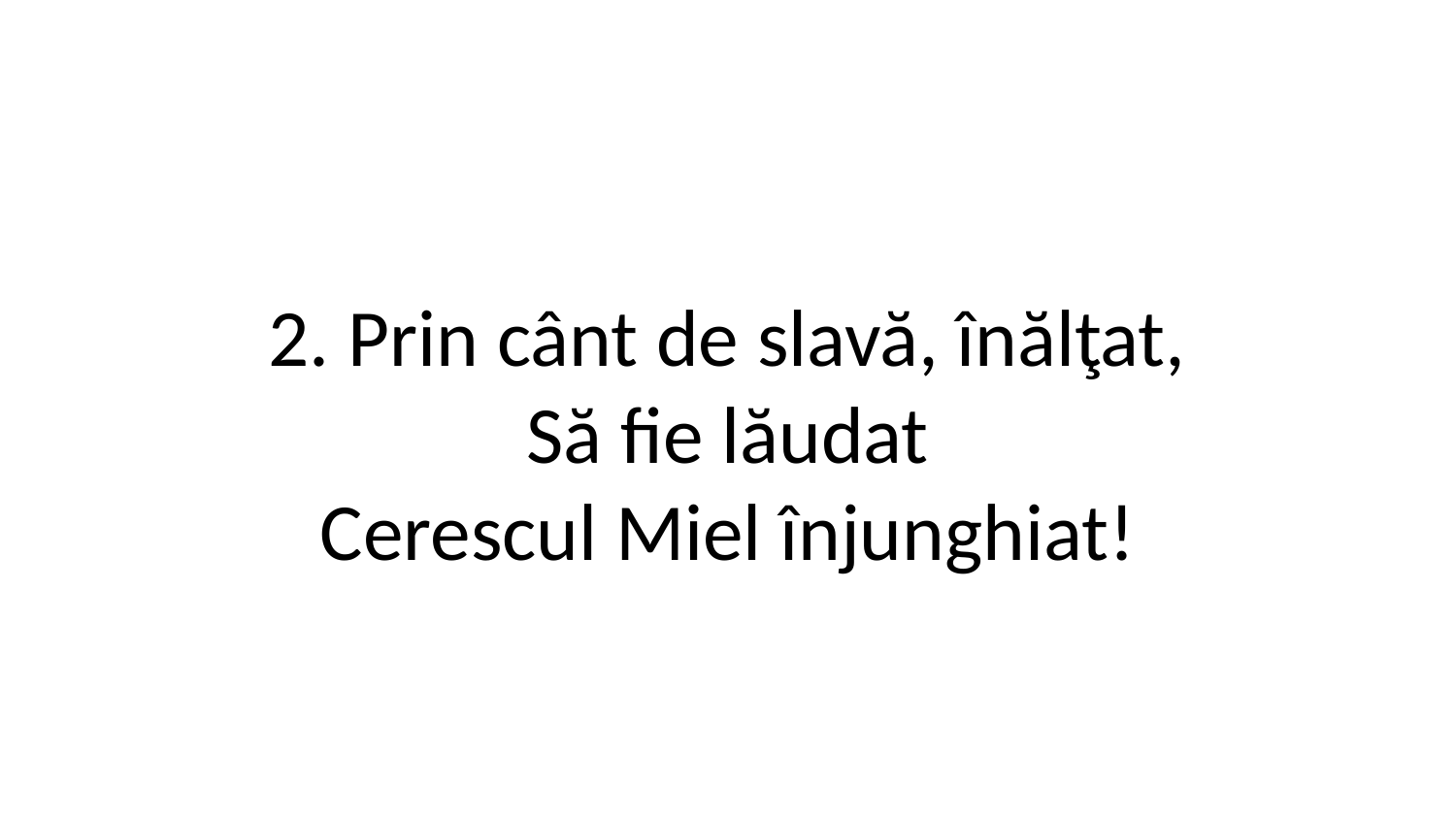

2. Prin cânt de slavă, înălţat,
Să fie lăudat
Cerescul Miel înjunghiat!